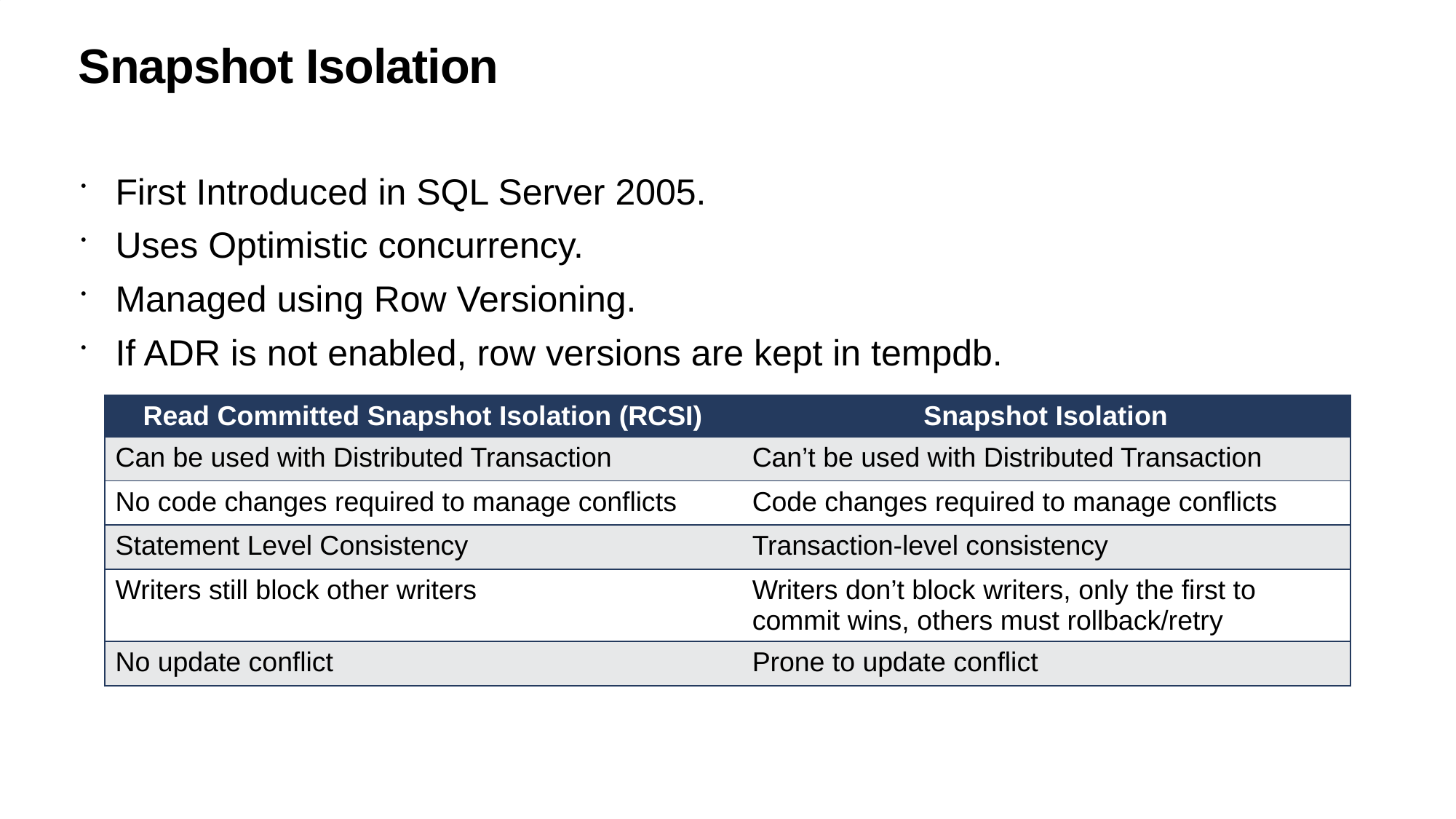

# Snapshot Isolation
First Introduced in SQL Server 2005.
Uses Optimistic concurrency.
Managed using Row Versioning.
If ADR is not enabled, row versions are kept in tempdb.
| Read Committed Snapshot Isolation (RCSI) | Snapshot Isolation |
| --- | --- |
| Can be used with Distributed Transaction | Can’t be used with Distributed Transaction |
| No code changes required to manage conflicts | Code changes required to manage conflicts |
| Statement Level Consistency | Transaction-level consistency |
| Writers still block other writers | Writers don’t block writers, only the first to commit wins, others must rollback/retry |
| No update conflict | Prone to update conflict |